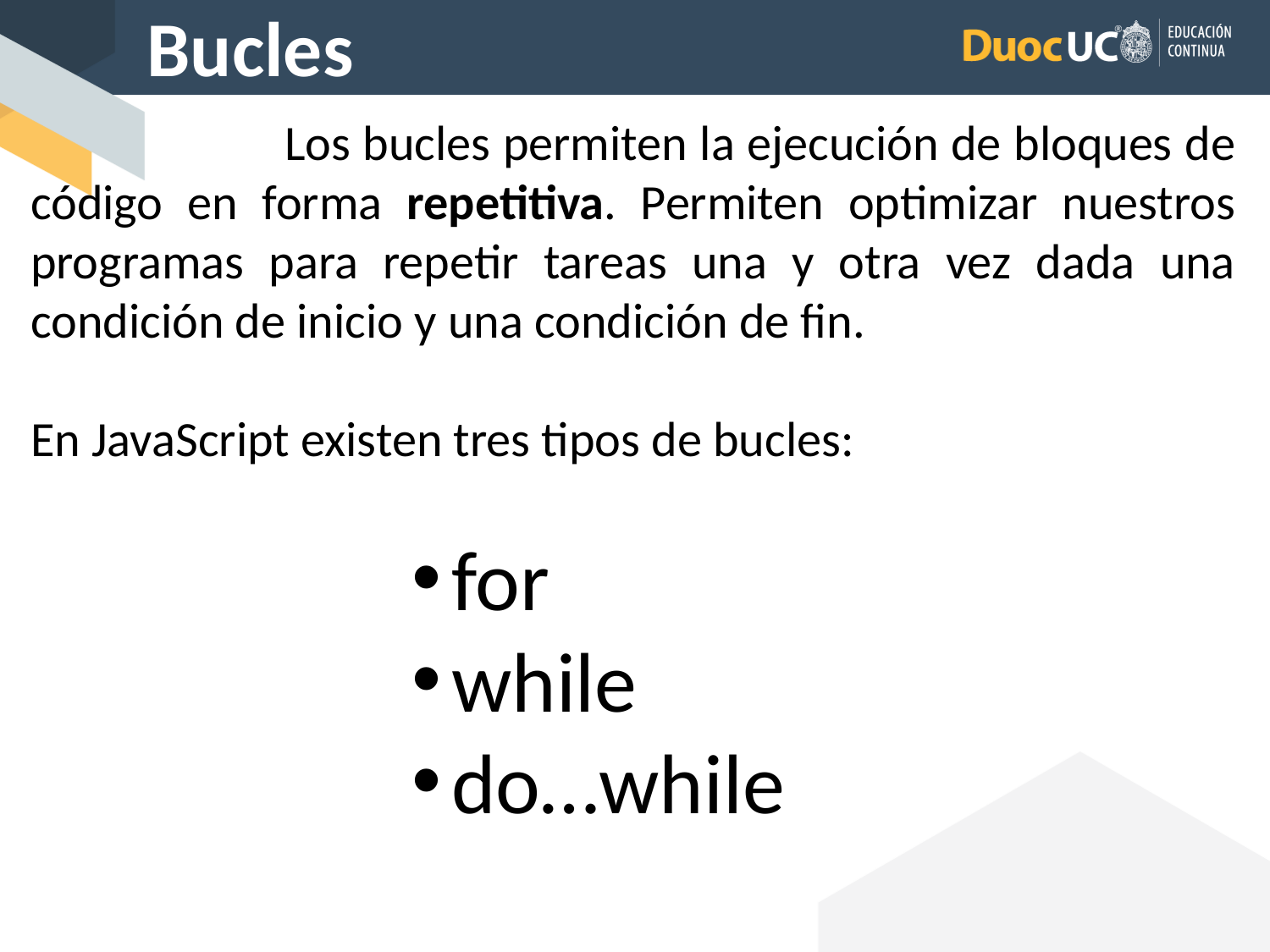

Bucles
		Los bucles permiten la ejecución de bloques de código en forma repetitiva. Permiten optimizar nuestros programas para repetir tareas una y otra vez dada una condición de inicio y una condición de fin.

En JavaScript existen tres tipos de bucles:

for
while
do…while